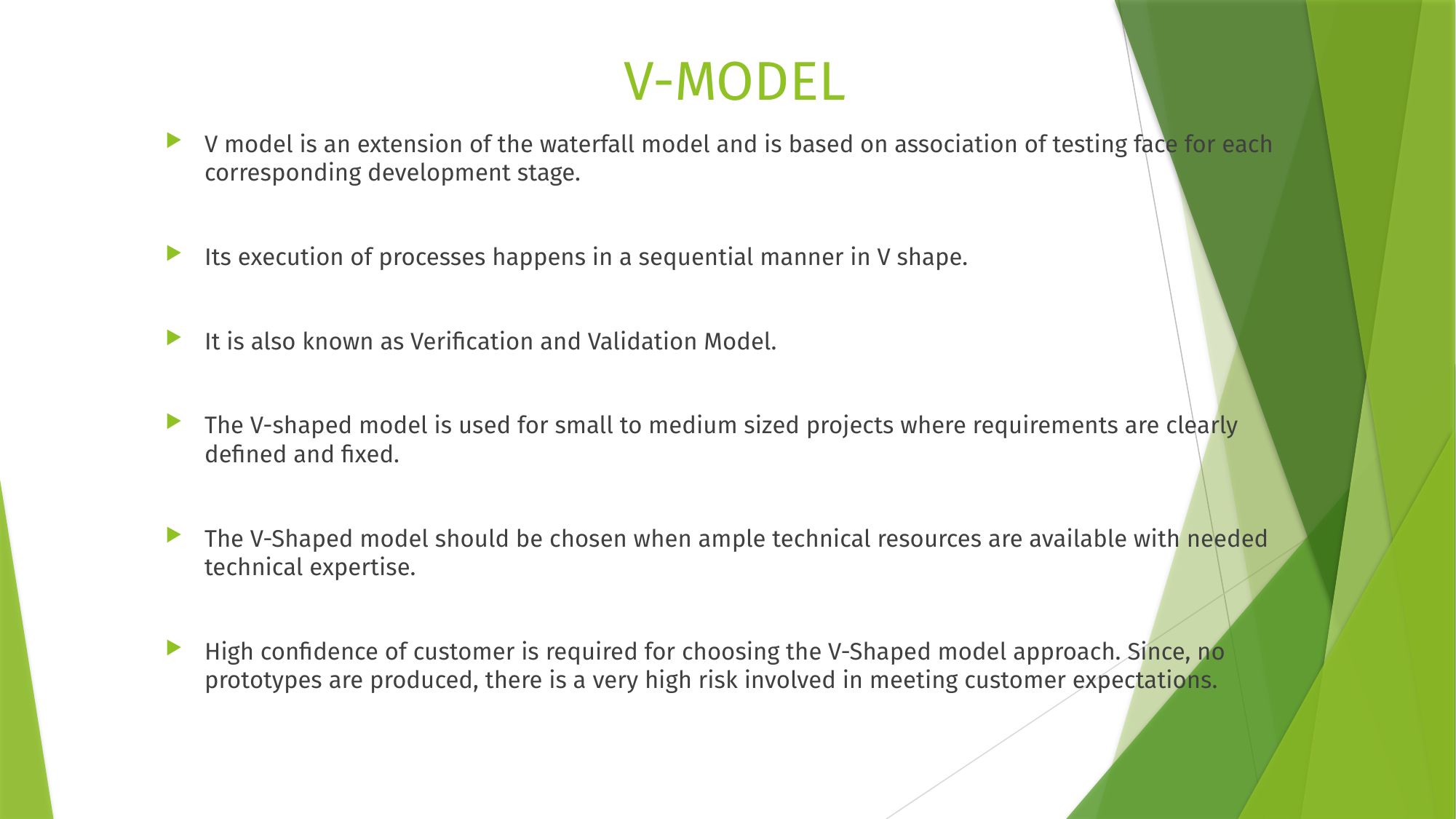

# V-MODEL
V model is an extension of the waterfall model and is based on association of testing face for each corresponding development stage.

Its execution of processes happens in a sequential manner in V shape.

It is also known as Verification and Validation Model.

The V-shaped model is used for small to medium sized projects where requirements are clearly defined and fixed.

The V-Shaped model should be chosen when ample technical resources are available with needed technical expertise.

High confidence of customer is required for choosing the V-Shaped model approach. Since, no prototypes are produced, there is a very high risk involved in meeting customer expectations.